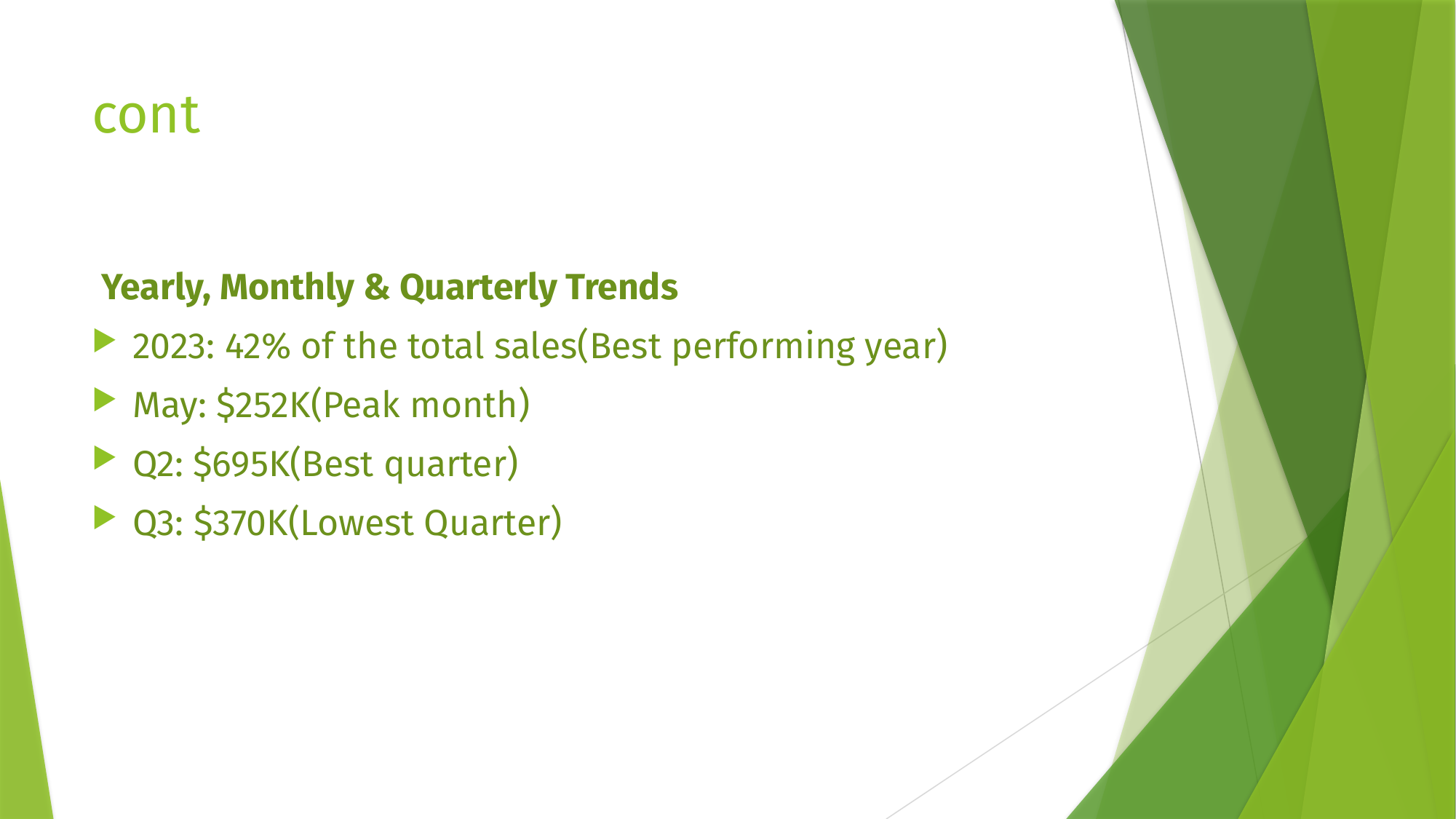

# cont
 Yearly, Monthly & Quarterly Trends
2023: 42% of the total sales(Best performing year)
May: $252K(Peak month)
Q2: $695K(Best quarter)
Q3: $370K(Lowest Quarter)